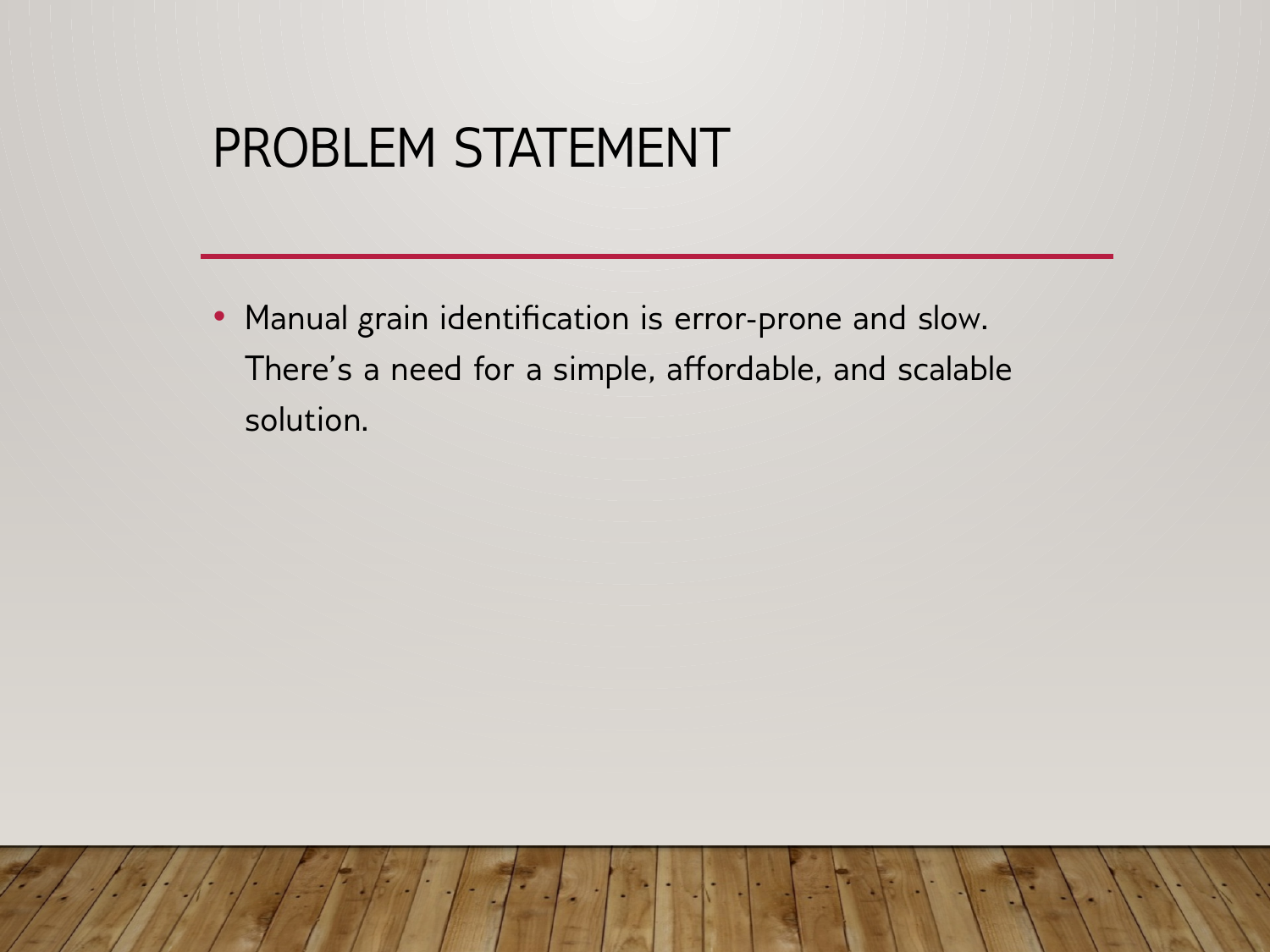

# Problem Statement
Manual grain identification is error-prone and slow. There’s a need for a simple, affordable, and scalable solution.